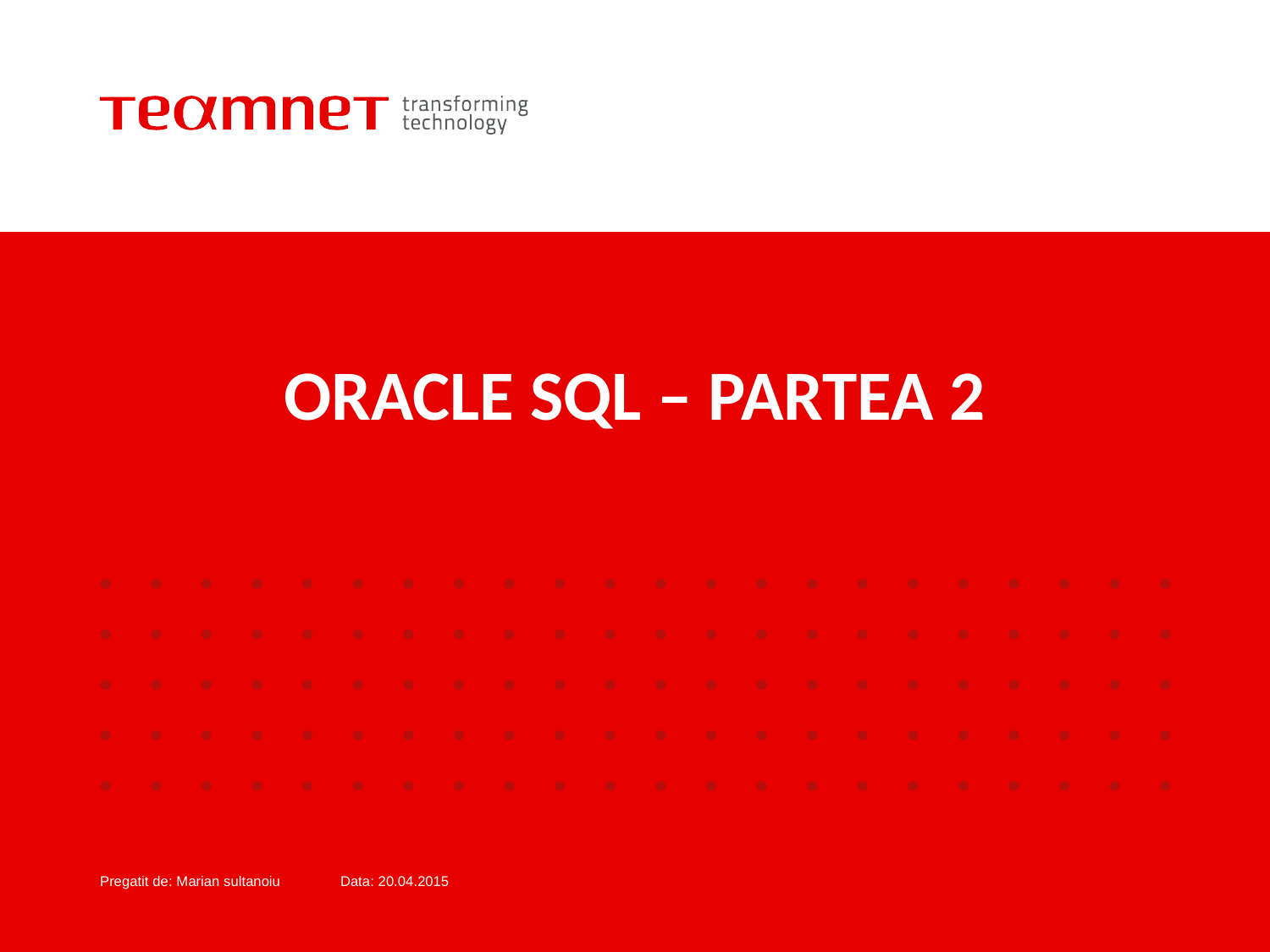

# ORACLE SQL – PARTEA 2
Pregatit de: Marian sultanoiu               Data: 20.04.2015